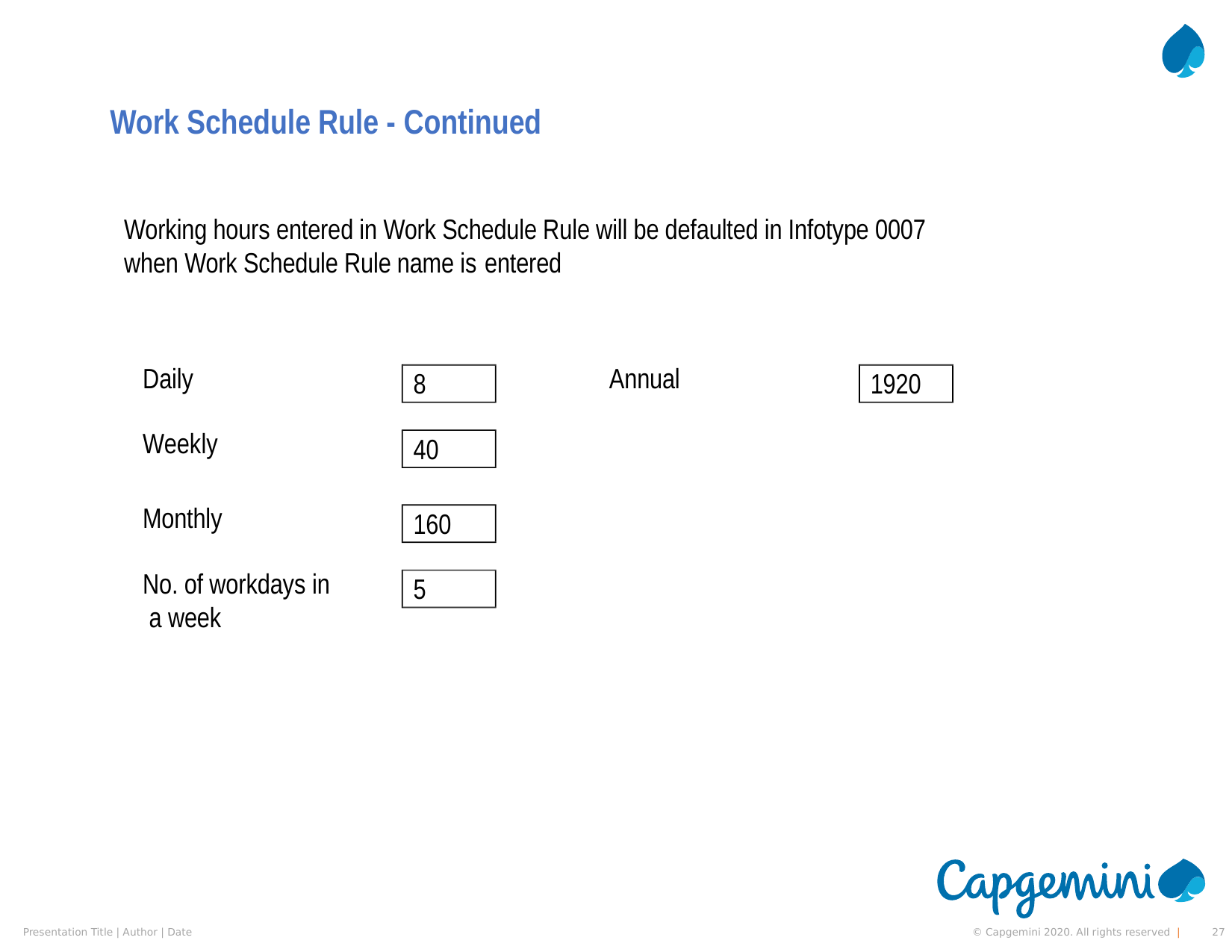

# Work Schedule Rule - Continued
Working hours entered in Work Schedule Rule will be defaulted in Infotype 0007  when Work Schedule Rule name is entered
Daily
Annual

8
1920
Weekly

40
Monthly

160
No. of workdays in  a week

5